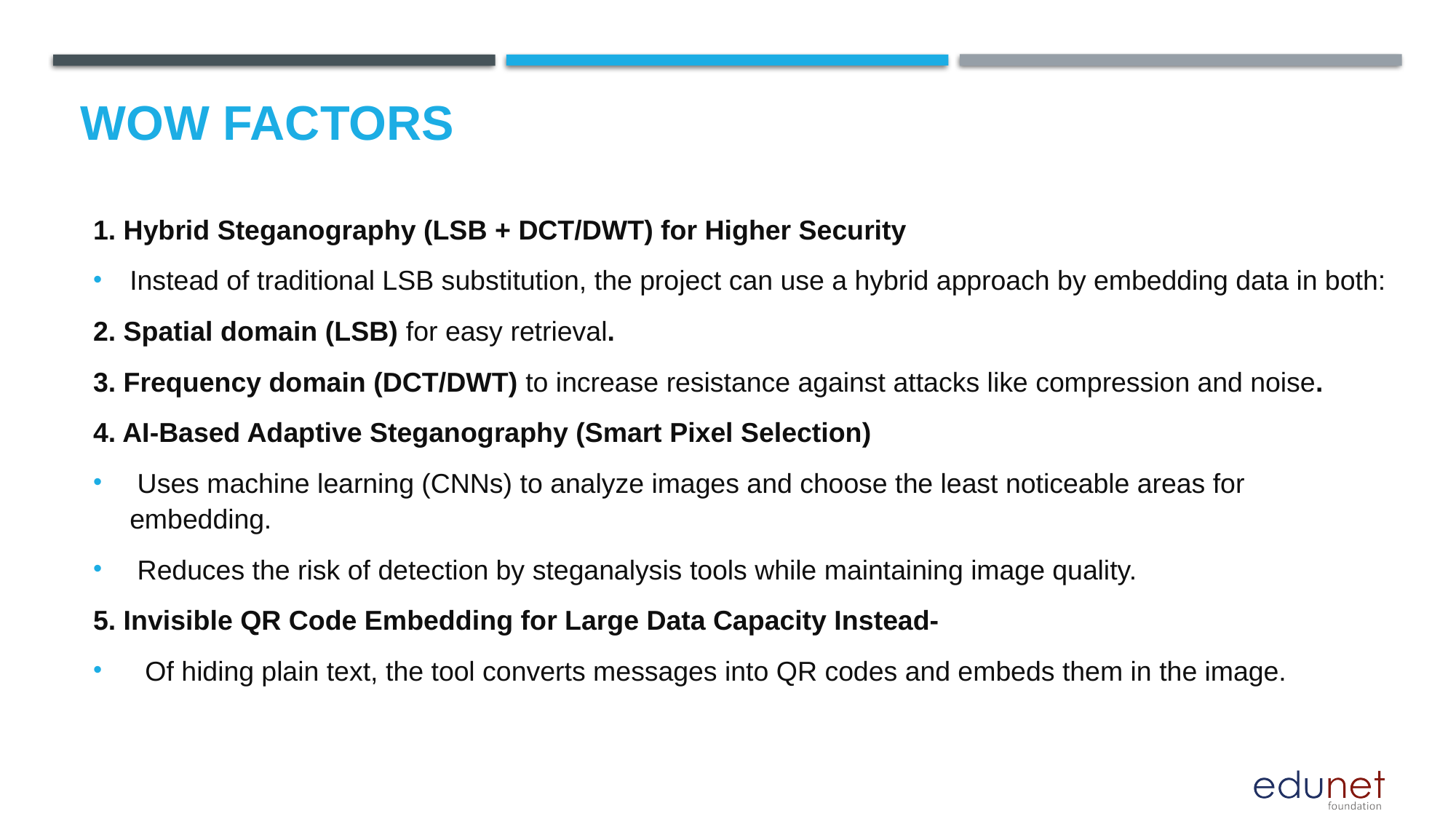

# Wow factors
1. Hybrid Steganography (LSB + DCT/DWT) for Higher Security
Instead of traditional LSB substitution, the project can use a hybrid approach by embedding data in both:
2. Spatial domain (LSB) for easy retrieval.
3. Frequency domain (DCT/DWT) to increase resistance against attacks like compression and noise.
4. AI-Based Adaptive Steganography (Smart Pixel Selection)
 Uses machine learning (CNNs) to analyze images and choose the least noticeable areas for embedding.
 Reduces the risk of detection by steganalysis tools while maintaining image quality.
5. Invisible QR Code Embedding for Large Data Capacity Instead-
  Of hiding plain text, the tool converts messages into QR codes and embeds them in the image.